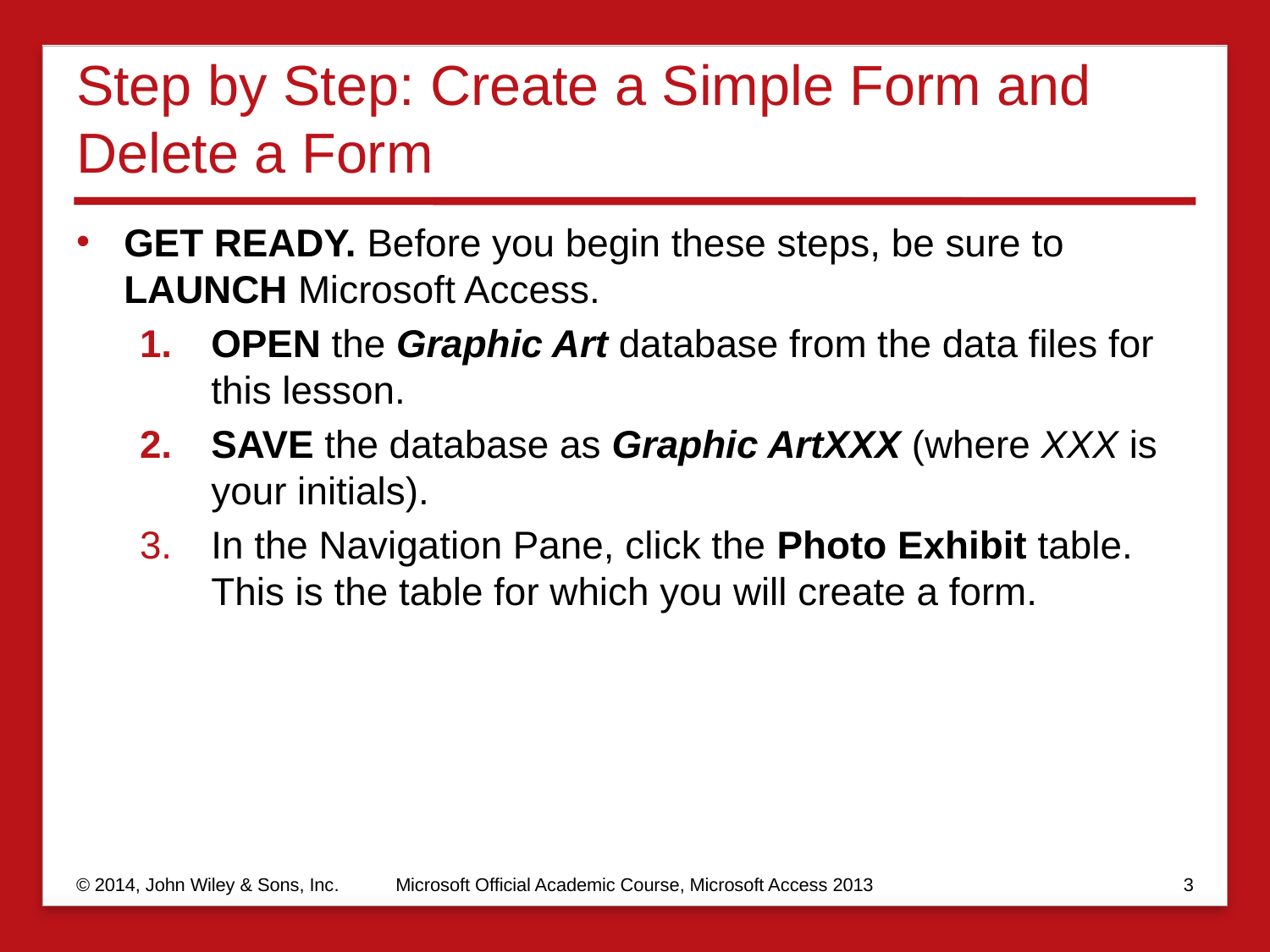

# Step by Step: Create a Simple Form and Delete a Form
GET READY. Before you begin these steps, be sure to LAUNCH Microsoft Access.
OPEN the Graphic Art database from the data files for this lesson.
SAVE the database as Graphic ArtXXX (where XXX is your initials).
In the Navigation Pane, click the Photo Exhibit table. This is the table for which you will create a form.
© 2014, John Wiley & Sons, Inc.
Microsoft Official Academic Course, Microsoft Access 2013
3